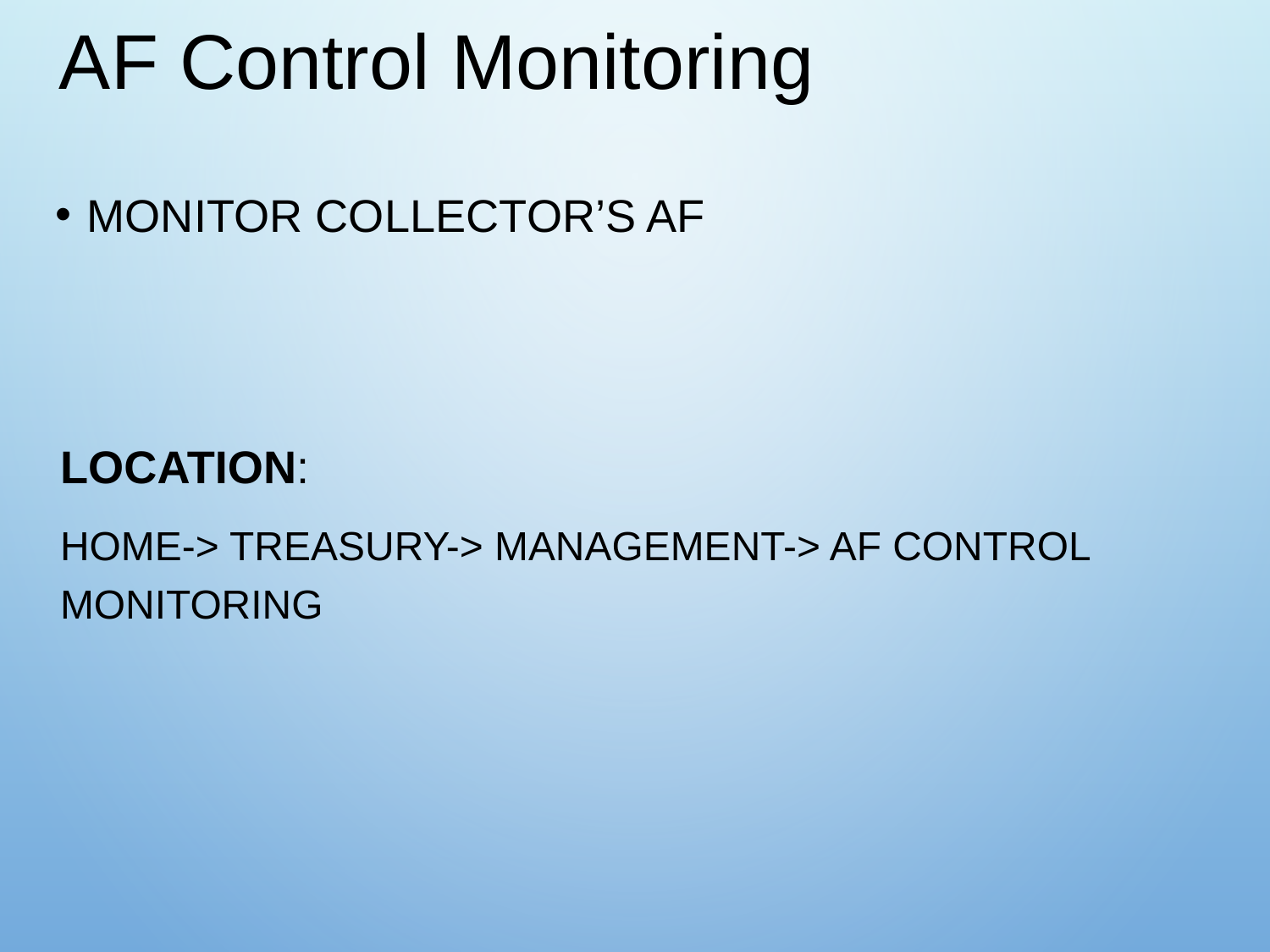

AF Control Monitoring
Monitor Collector’s AF

Location:
Home-> Treasury-> Management-> AF Control Monitoring